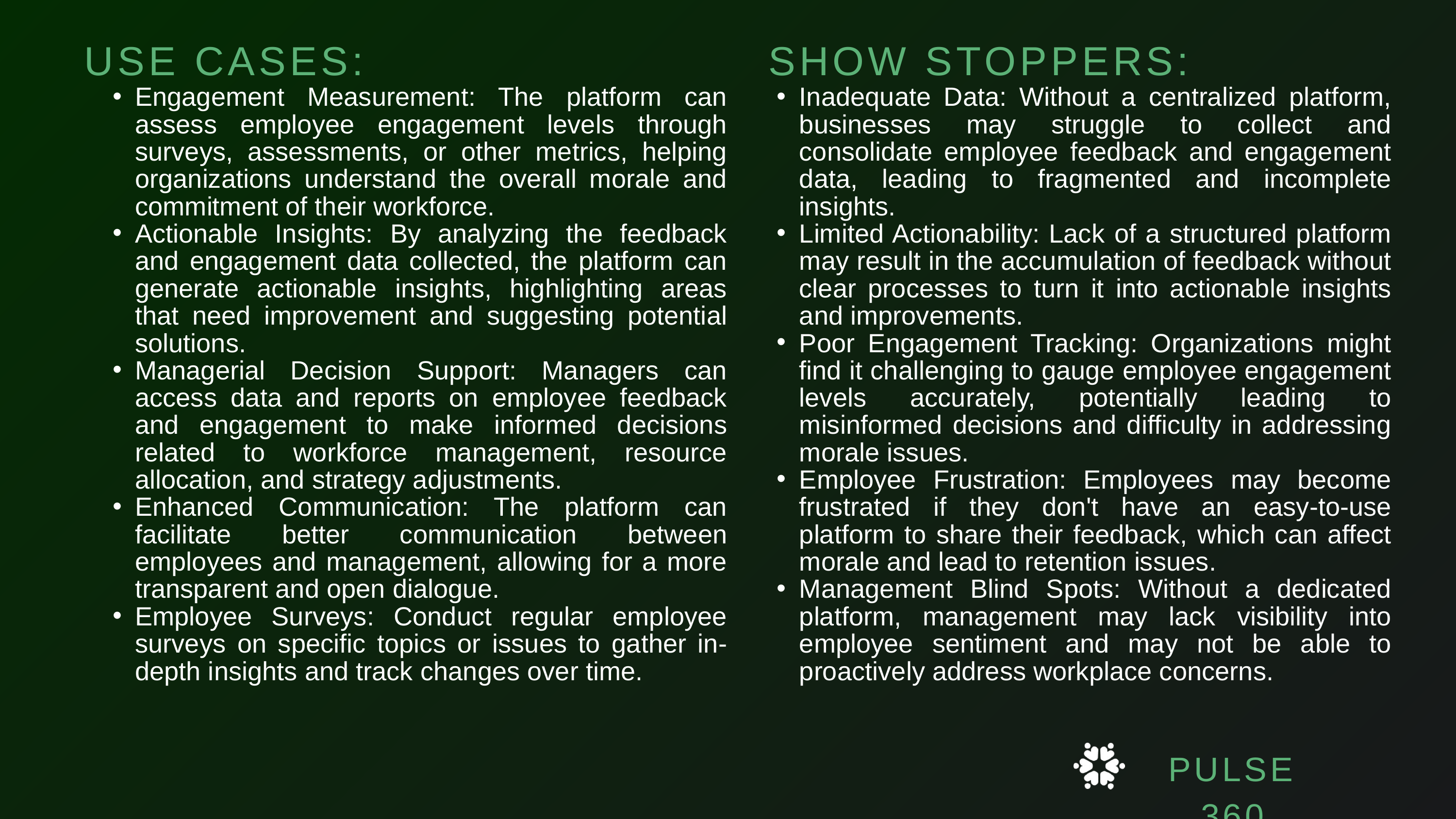

USE CASES:
SHOW STOPPERS:
Engagement Measurement: The platform can assess employee engagement levels through surveys, assessments, or other metrics, helping organizations understand the overall morale and commitment of their workforce.
Actionable Insights: By analyzing the feedback and engagement data collected, the platform can generate actionable insights, highlighting areas that need improvement and suggesting potential solutions.
Managerial Decision Support: Managers can access data and reports on employee feedback and engagement to make informed decisions related to workforce management, resource allocation, and strategy adjustments.
Enhanced Communication: The platform can facilitate better communication between employees and management, allowing for a more transparent and open dialogue.
Employee Surveys: Conduct regular employee surveys on specific topics or issues to gather in-depth insights and track changes over time.

Inadequate Data: Without a centralized platform, businesses may struggle to collect and consolidate employee feedback and engagement data, leading to fragmented and incomplete insights.
Limited Actionability: Lack of a structured platform may result in the accumulation of feedback without clear processes to turn it into actionable insights and improvements.
Poor Engagement Tracking: Organizations might find it challenging to gauge employee engagement levels accurately, potentially leading to misinformed decisions and difficulty in addressing morale issues.
Employee Frustration: Employees may become frustrated if they don't have an easy-to-use platform to share their feedback, which can affect morale and lead to retention issues.
Management Blind Spots: Without a dedicated platform, management may lack visibility into employee sentiment and may not be able to proactively address workplace concerns.

PULSE 360